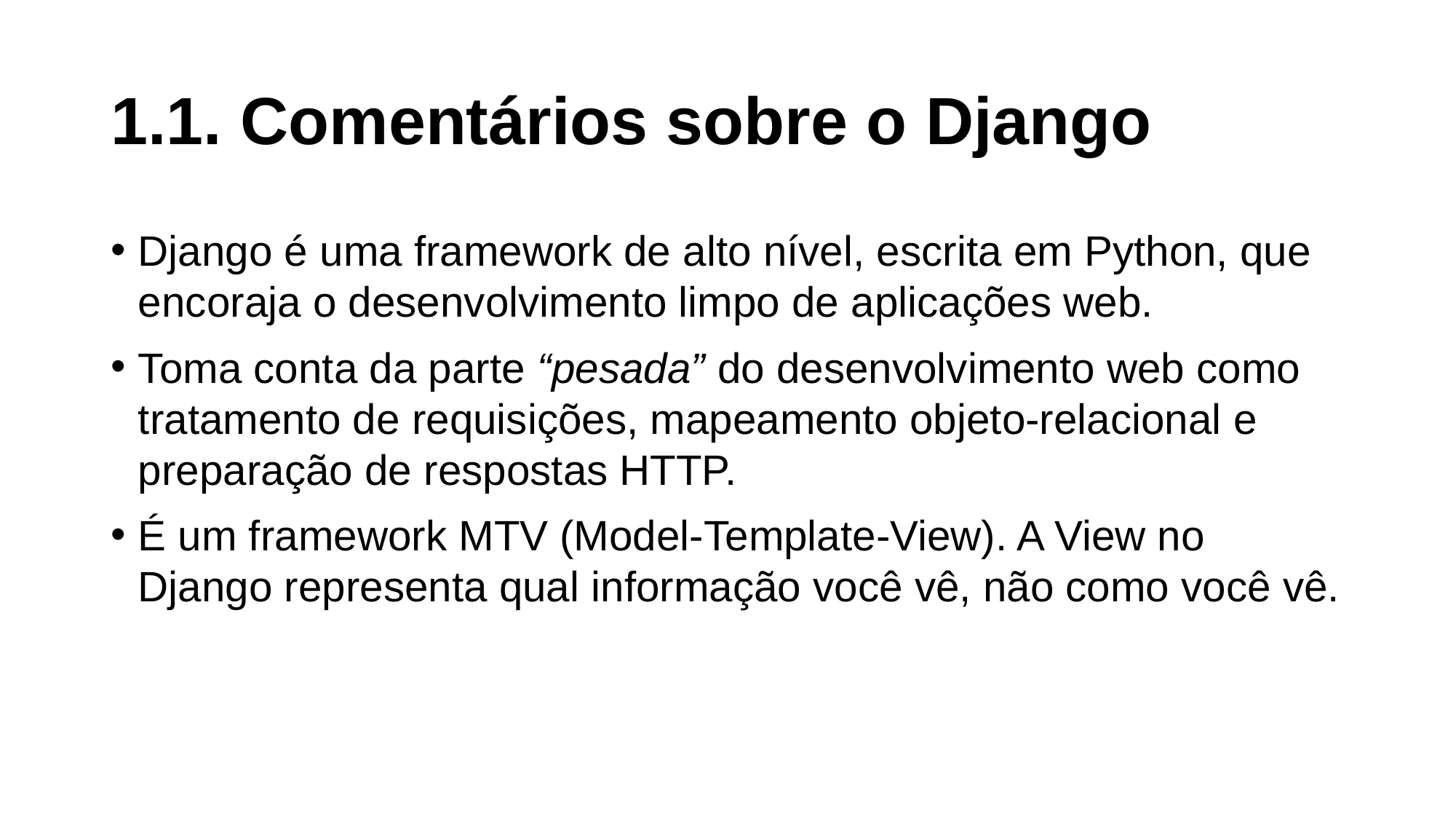

# 1.1. Comentários sobre o Django
Django é uma framework de alto nível, escrita em Python, que encoraja o desenvolvimento limpo de aplicações web.
Toma conta da parte “pesada” do desenvolvimento web como tratamento de requisições, mapeamento objeto-relacional e preparação de respostas HTTP.
É um framework MTV (Model-Template-View). A View no Django representa qual informação você vê, não como você vê.